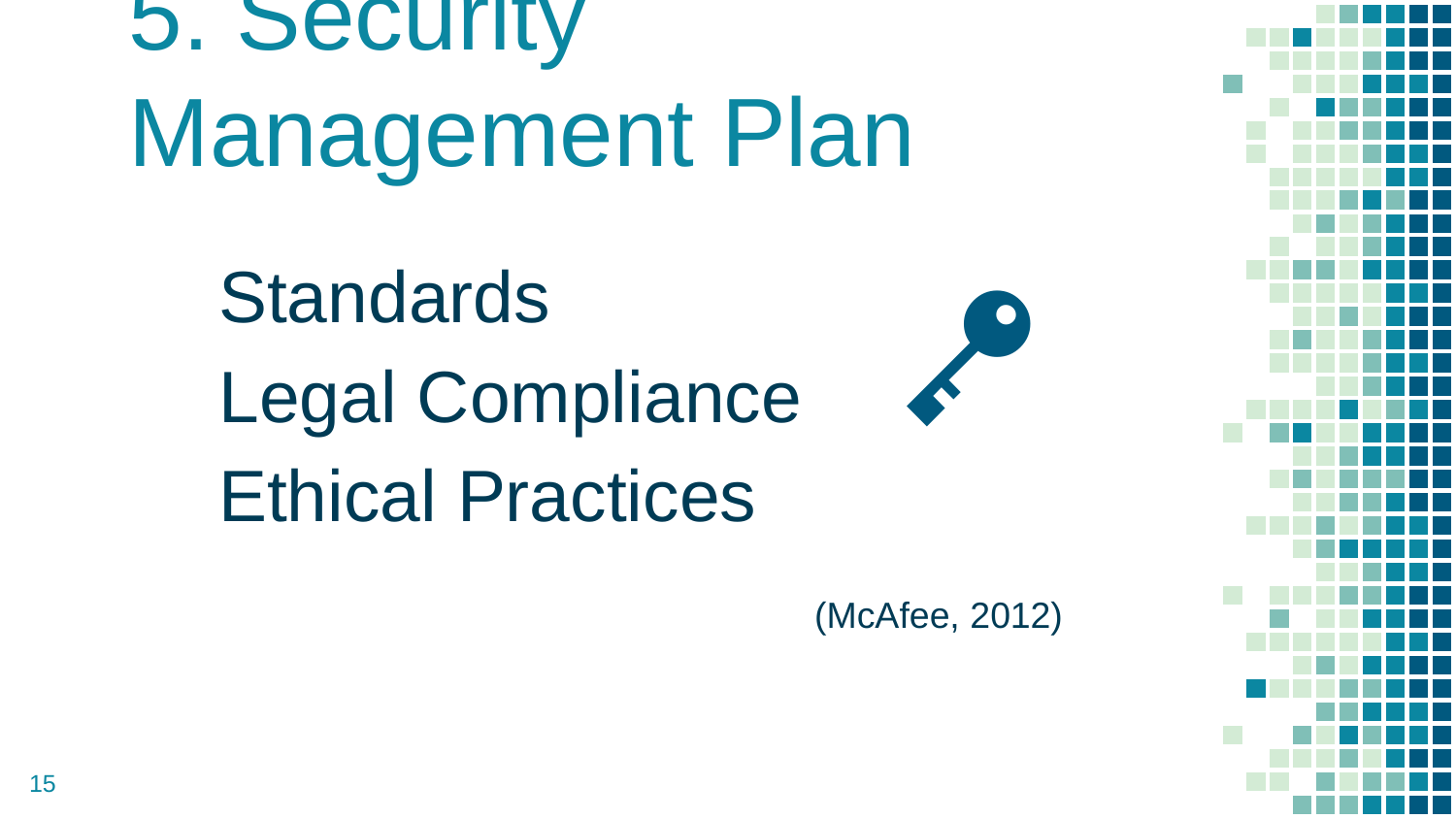

# 5. Security Management Plan
Standards
Legal Compliance
Ethical Practices
(McAfee, 2012)
🔑
15